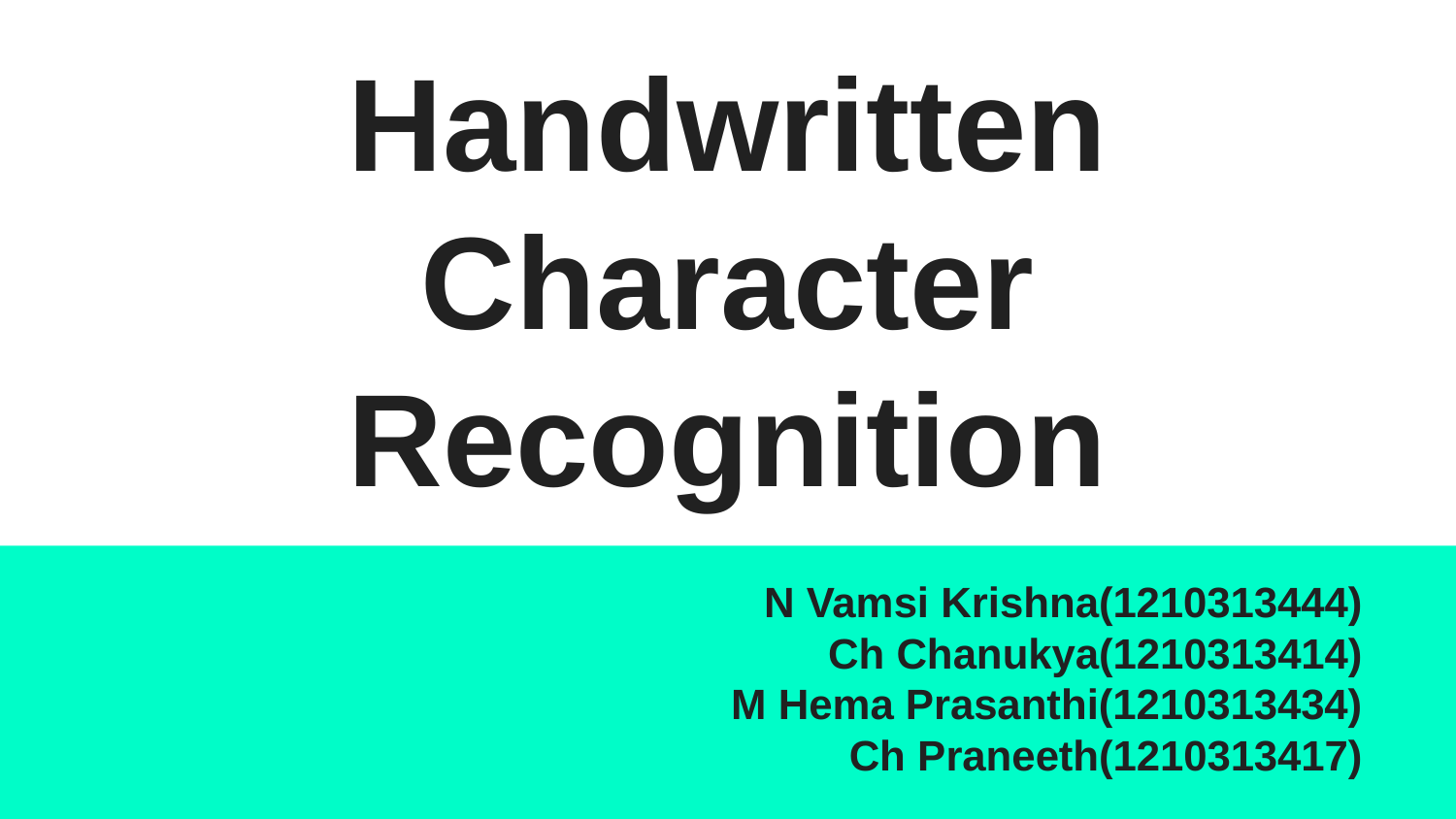

# Handwritten Character Recognition
N Vamsi Krishna(1210313444)
Ch Chanukya(1210313414)
M Hema Prasanthi(1210313434)
Ch Praneeth(1210313417)